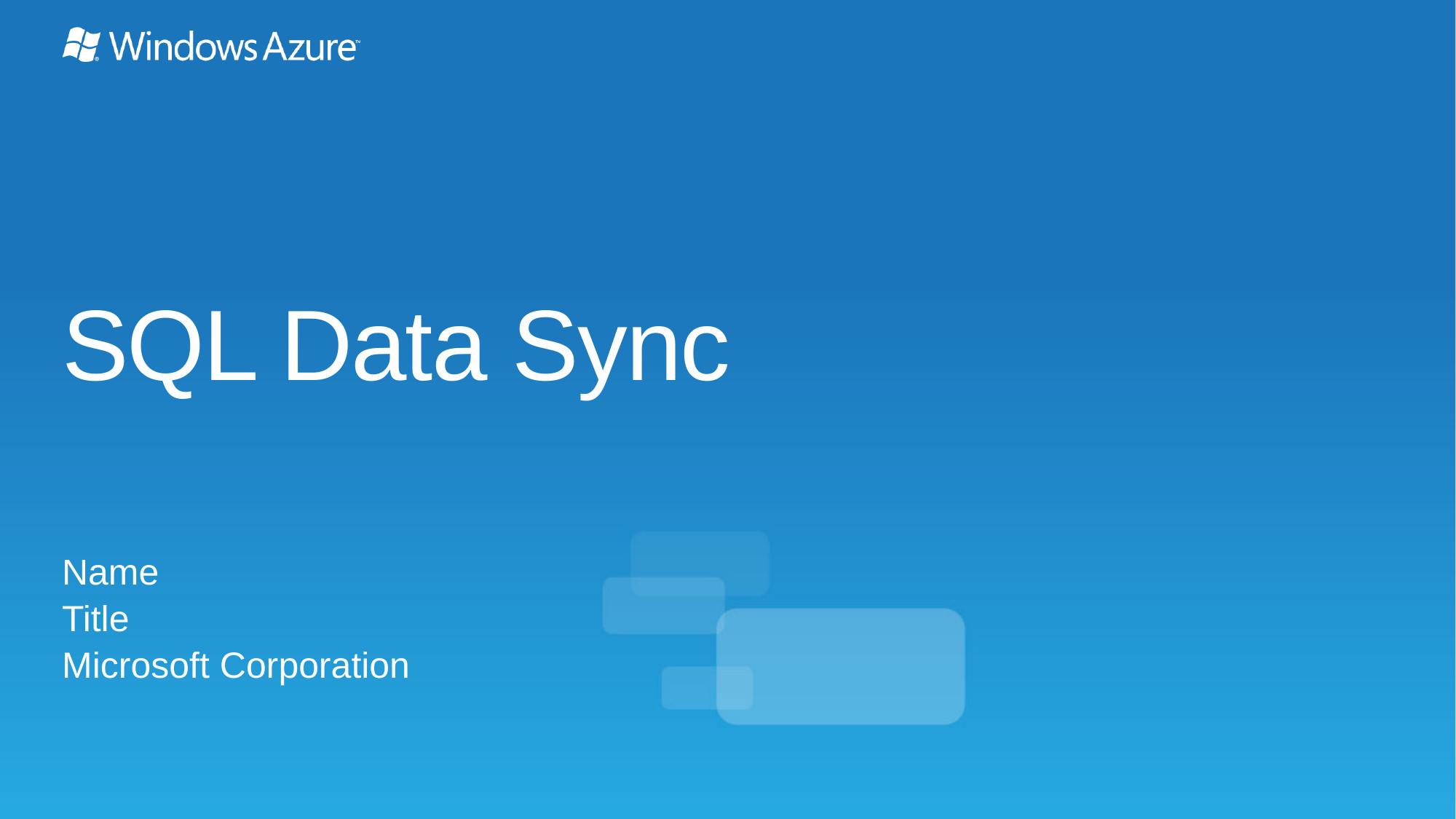

# SQL Data Sync
Name
Title
Microsoft Corporation